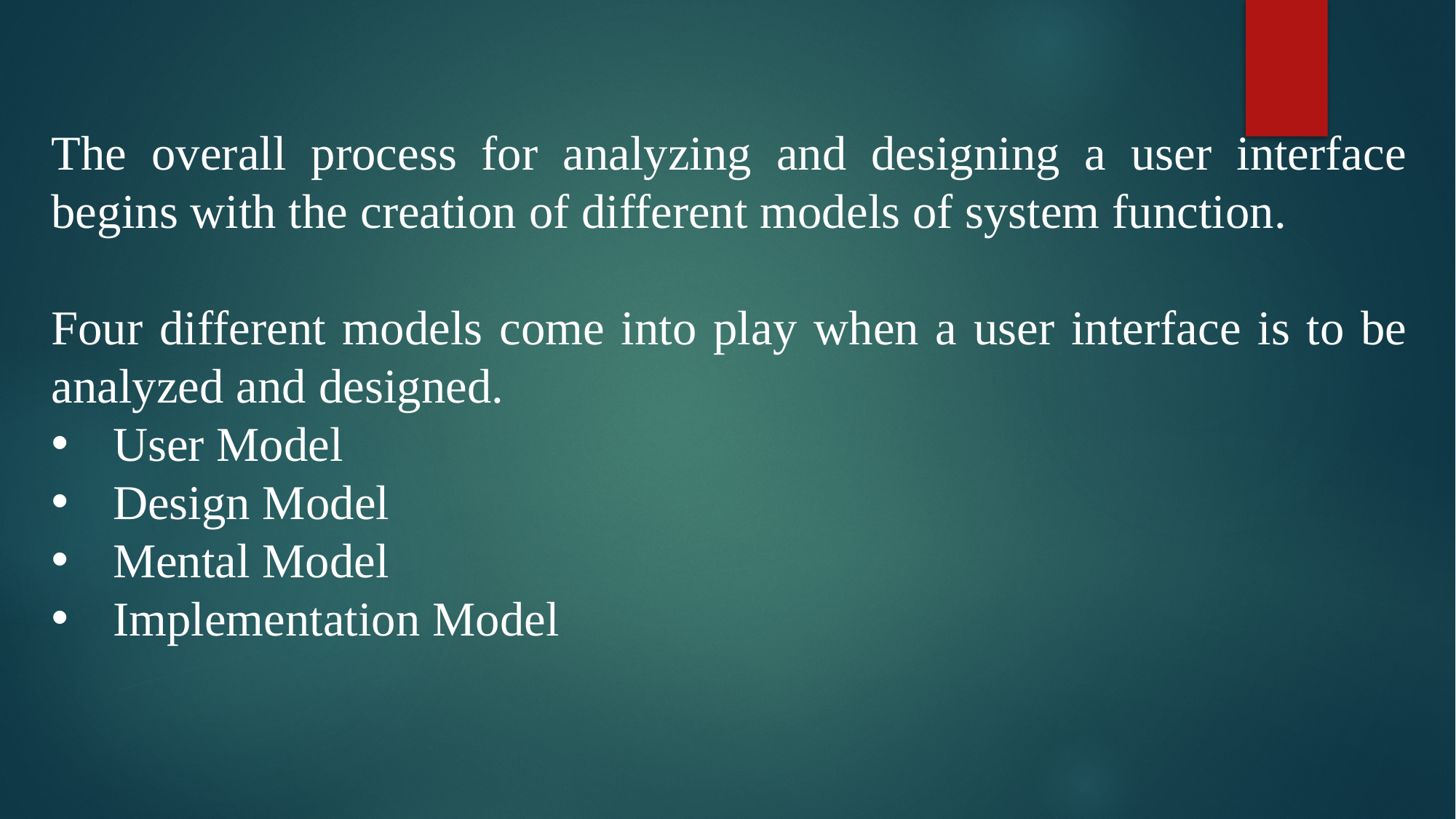

The overall process for analyzing and designing a user interface begins with the creation of different models of system function.

Four different models come into play when a user interface is to be analyzed and designed.
User Model
Design Model
Mental Model
Implementation Model